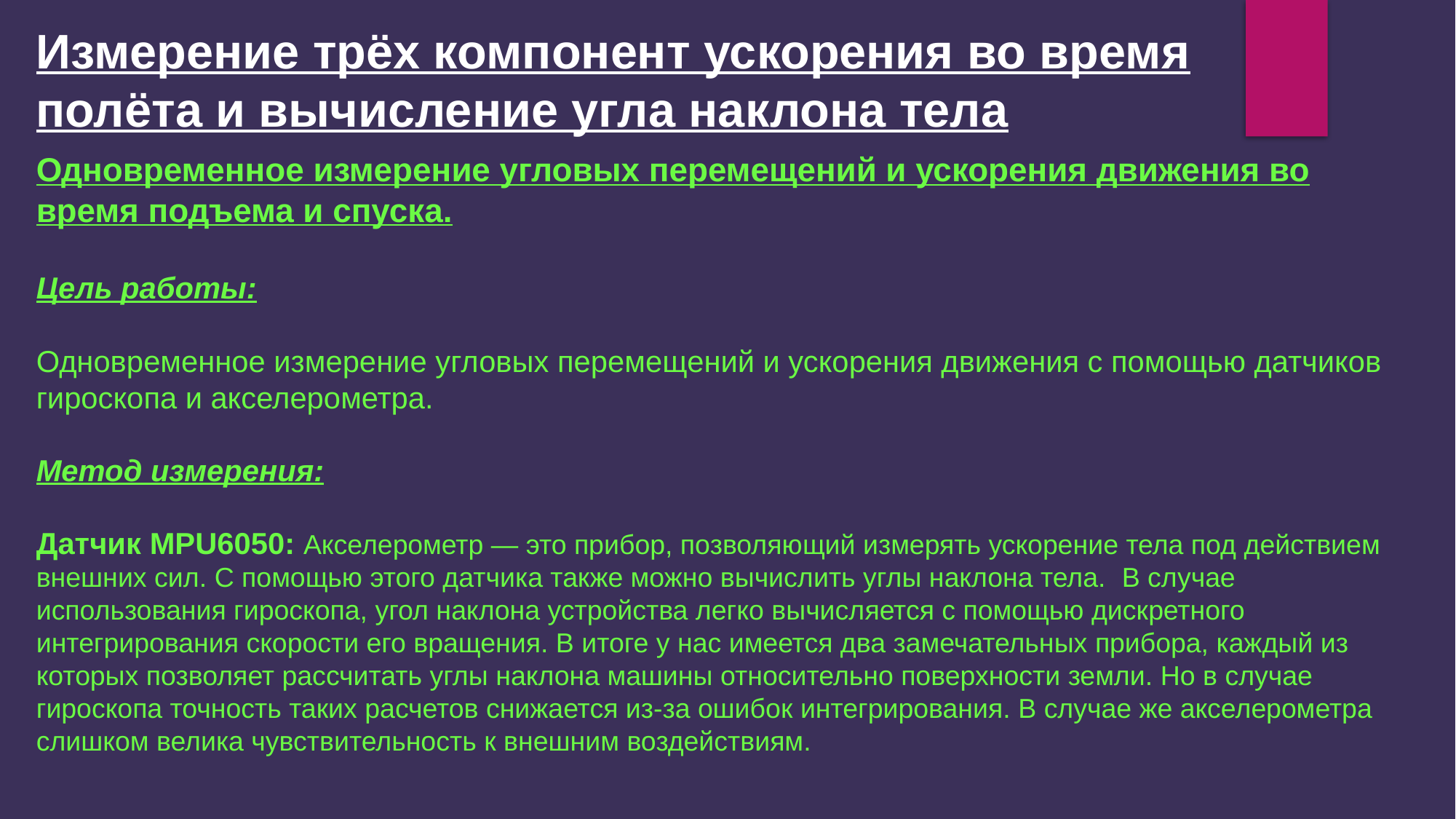

Измерение трёх компонент ускорения во время полёта и вычисление угла наклона тела
Одновременное измерение угловых перемещений и ускорения движения во время подъема и спуска.

Цель работы:

Одновременное измерение угловых перемещений и ускорения движения с помощью датчиков гироскопа и акселерометра.

Метод измерения:

Датчик MPU6050: Акселерометр — это прибор, позволяющий измерять ускорение тела под действием внешних сил. С помощью этого датчика также можно вычислить углы наклона тела.  В случае использования гироскопа, угол наклона устройства легко вычисляется с помощью дискретного интегрирования скорости его вращения. В итоге у нас имеется два замечательных прибора, каждый из которых позволяет рассчитать углы наклона машины относительно поверхности земли. Но в случае гироскопа точность таких расчетов снижается из-за ошибок интегрирования. В случае же акселерометра слишком велика чувствительность к внешним воздействиям.